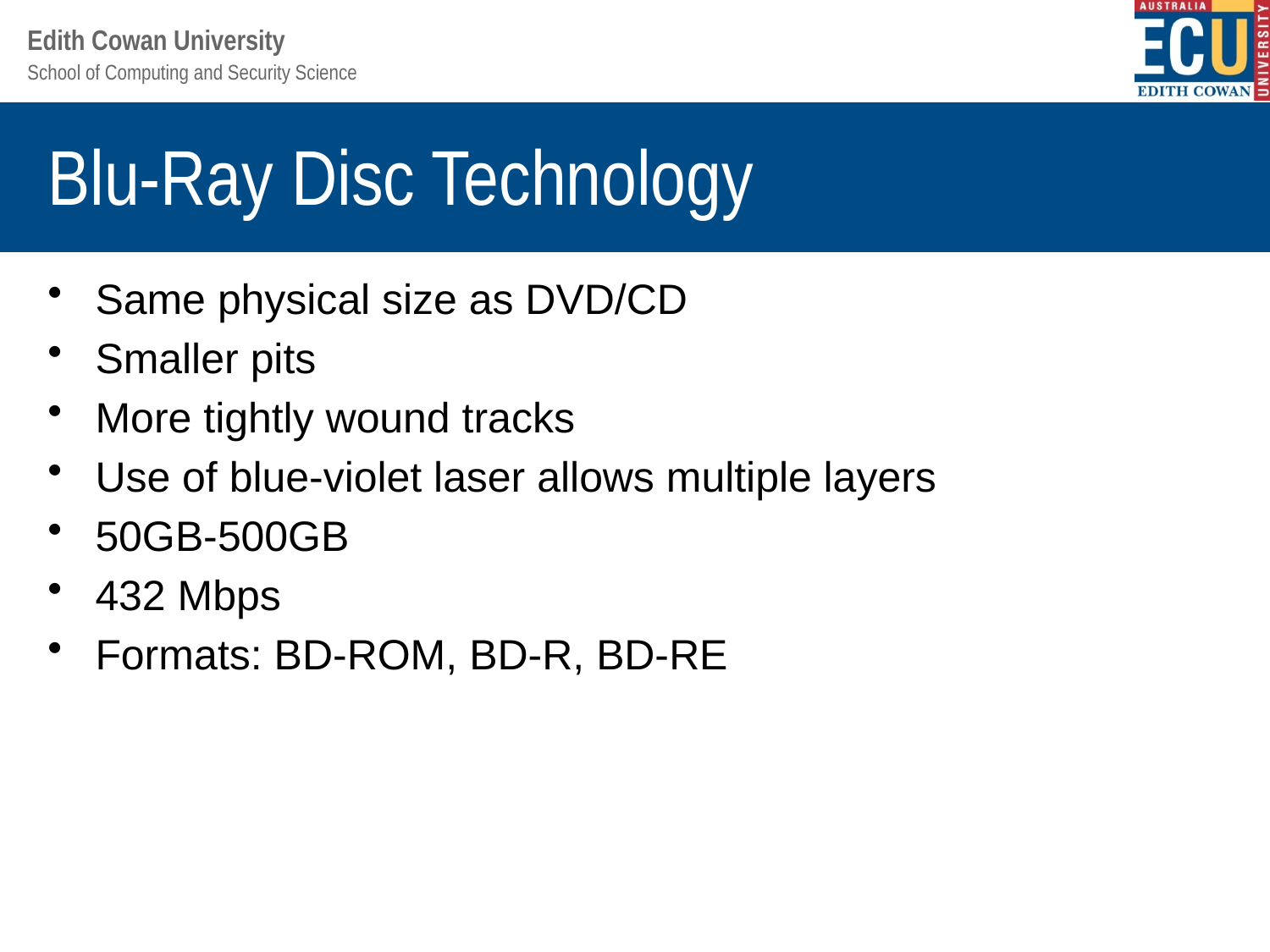

# Blu-Ray Disc Technology
Same physical size as DVD/CD
Smaller pits
More tightly wound tracks
Use of blue-violet laser allows multiple layers
50GB-500GB
432 Mbps
Formats: BD-ROM, BD-R, BD-RE